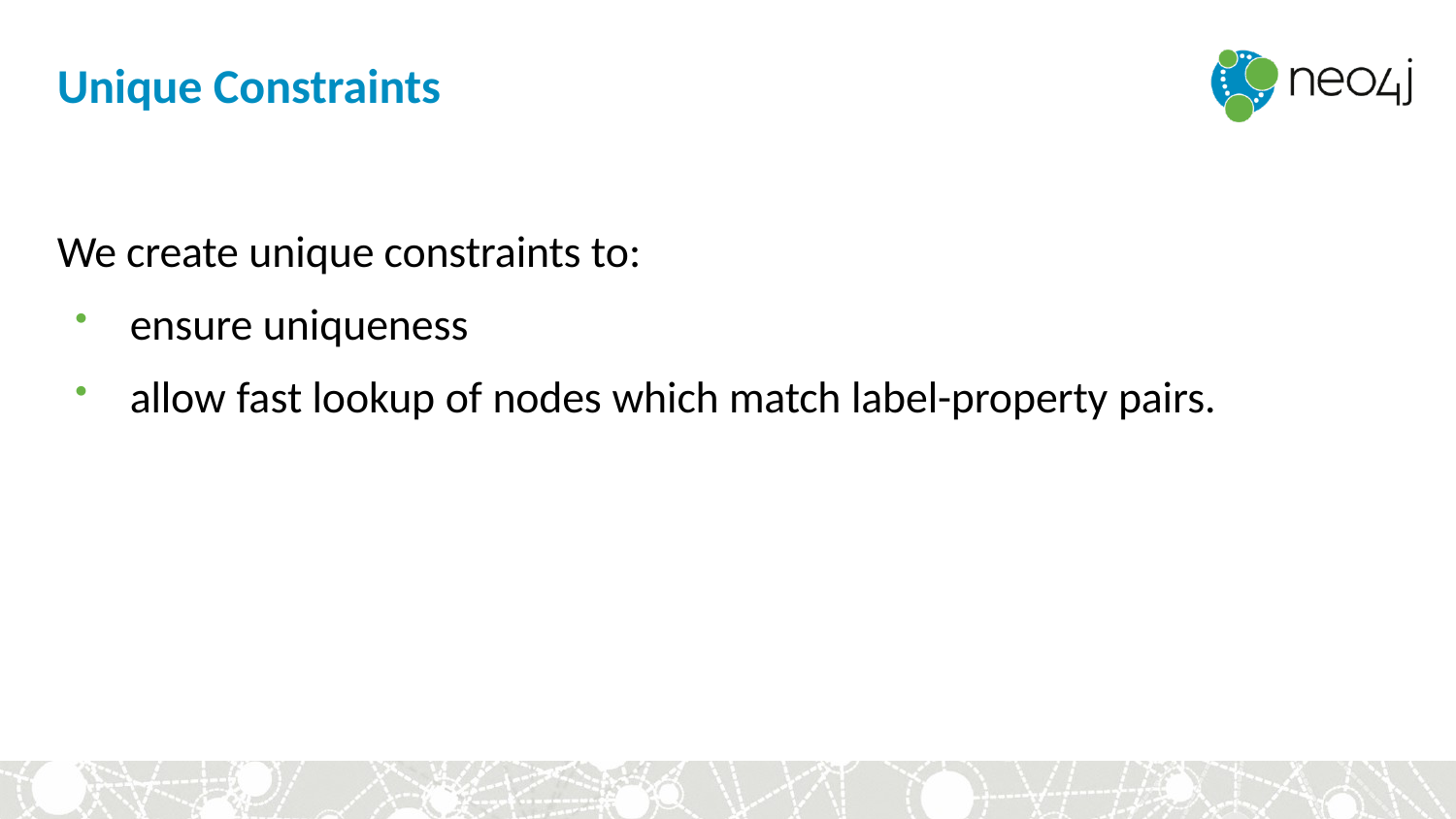

# Unique Constraints
We create unique constraints to:
ensure uniqueness
allow fast lookup of nodes which match label-property pairs.